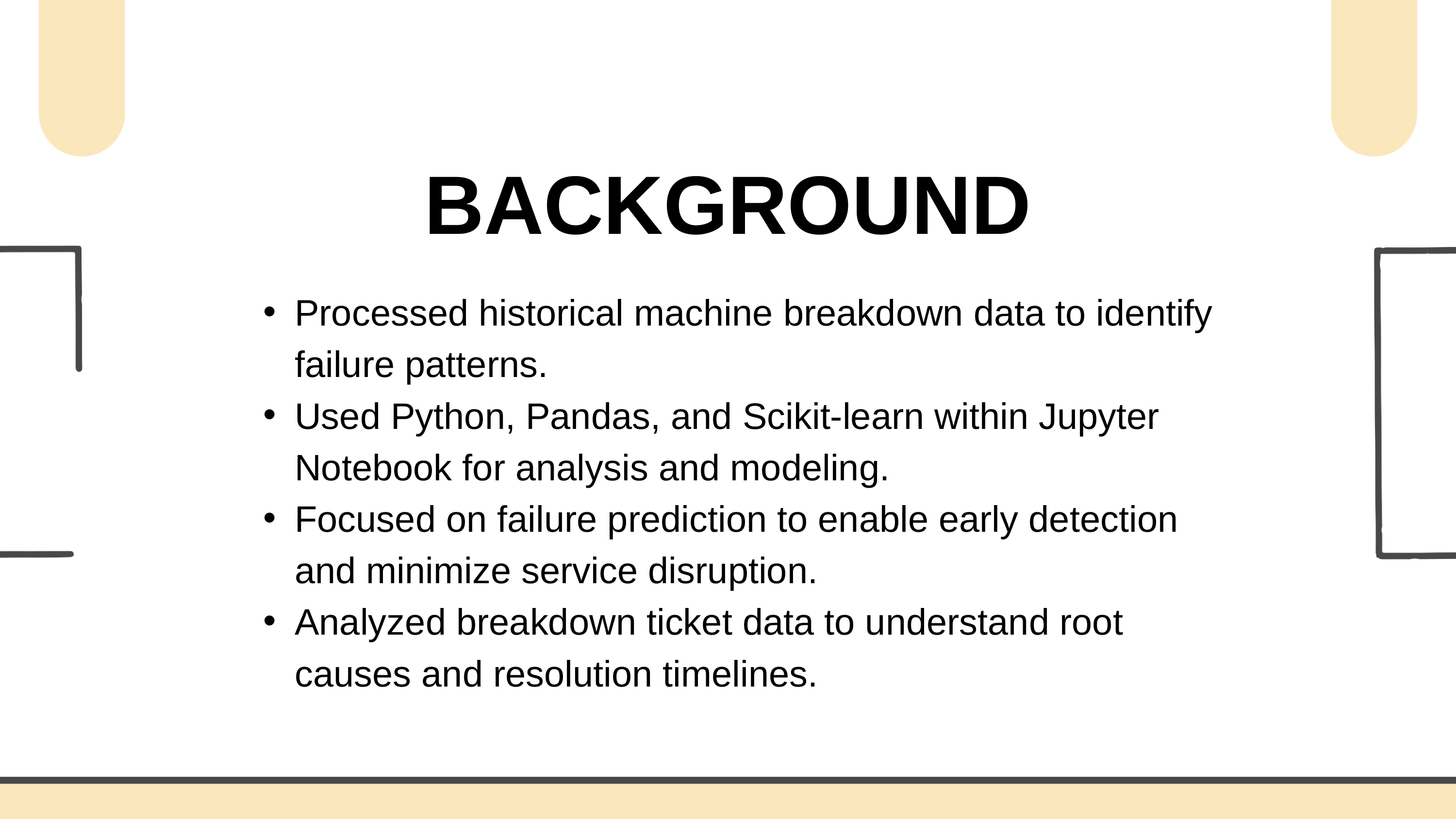

BACKGROUND

Processed historical machine breakdown data to identify failure patterns.
Used Python, Pandas, and Scikit-learn within Jupyter Notebook for analysis and modeling.
Focused on failure prediction to enable early detection and minimize service disruption.
Analyzed breakdown ticket data to understand root causes and resolution timelines.